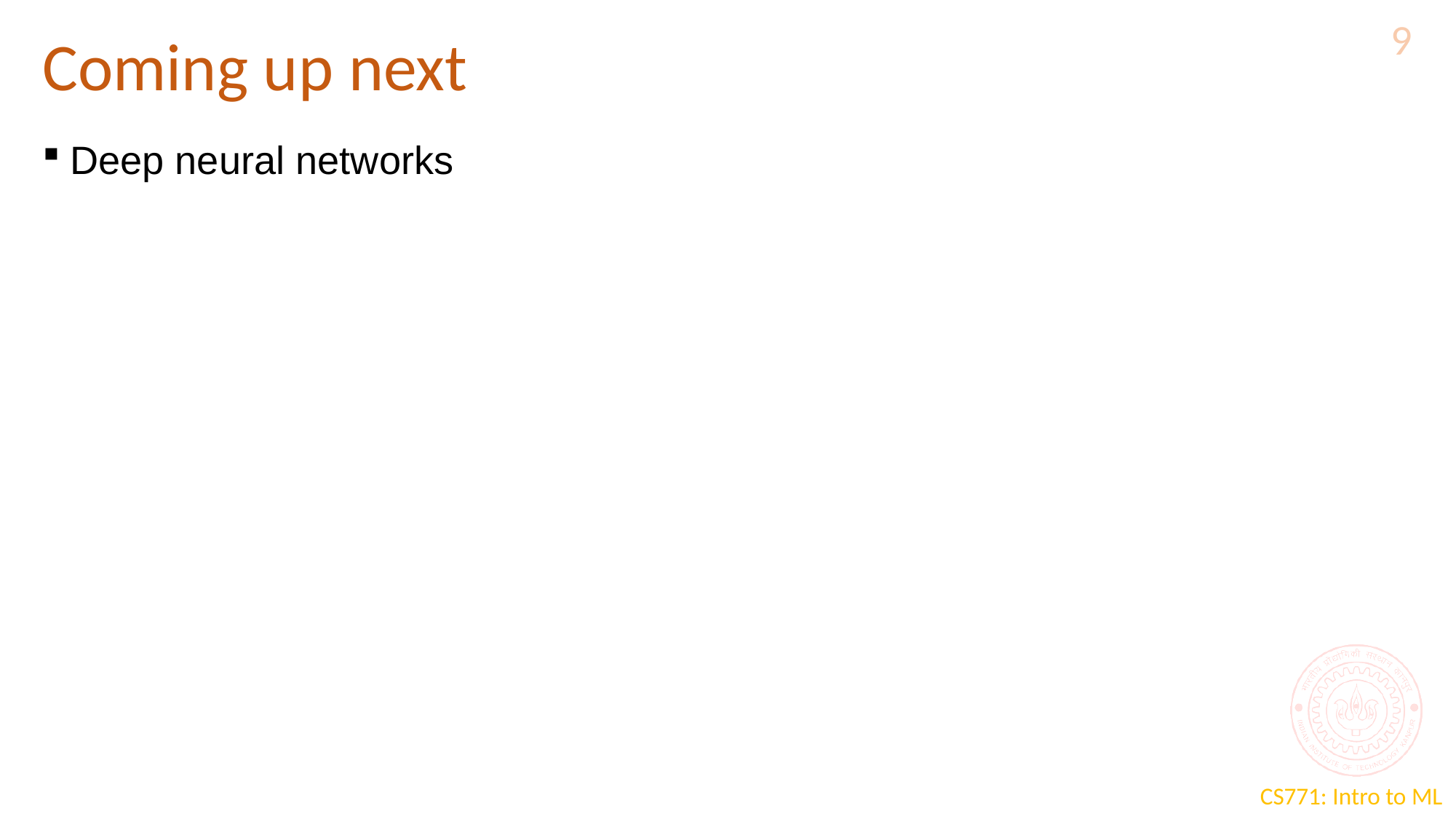

9
# Coming up next
Deep neural networks